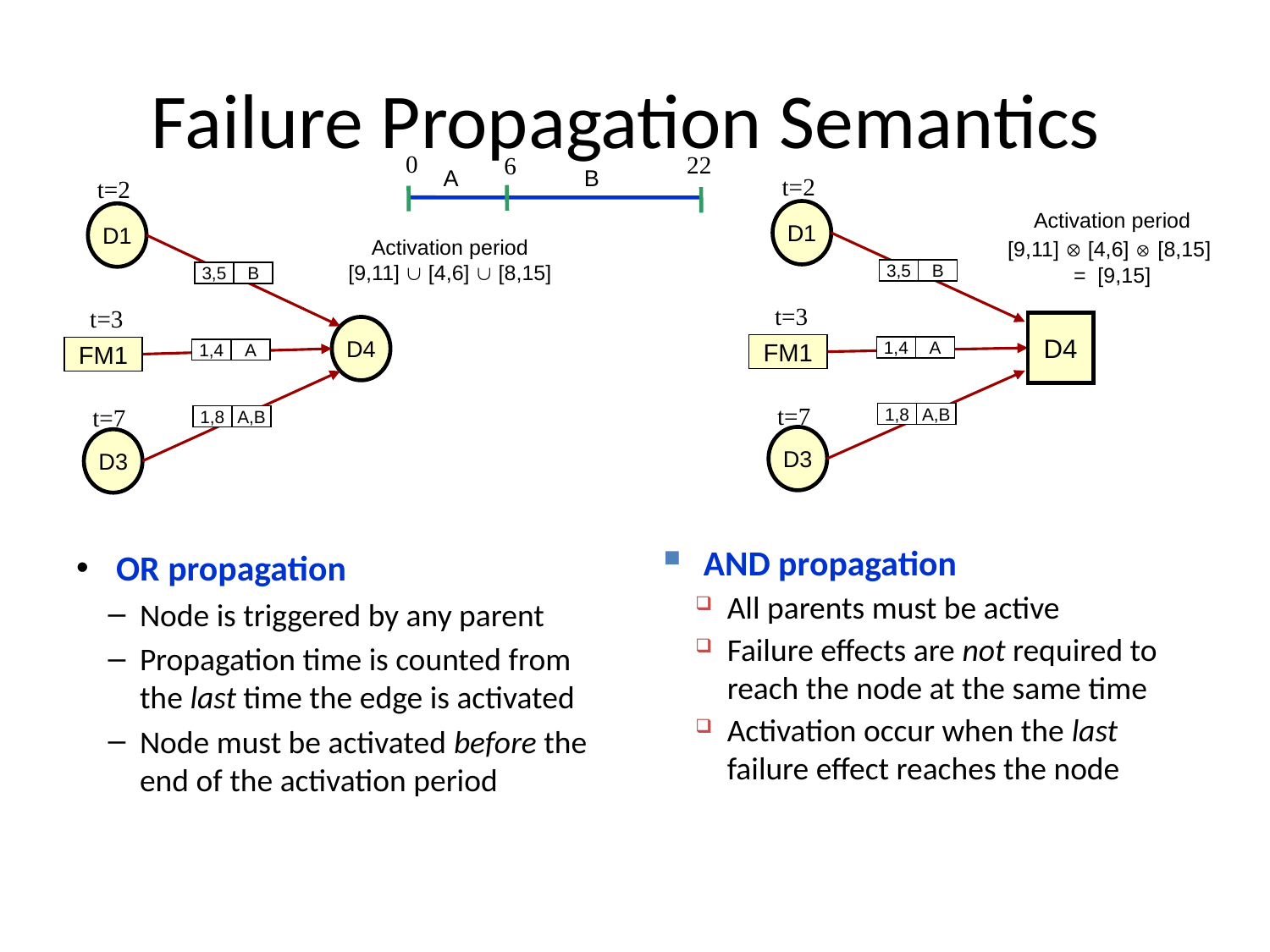

# Failure Propagation Semantics
0
22
6
A
B
t=2
t=2

D1
Activation period
[9,11] ⊗ [4,6] ⊗ [8,15]
=  [9,15]
D1
Activation period
[9,11] ∪ [4,6] ∪ [8,15]
3,5
B
3,5
B
t=3
t=3
D4
D4
FM1
1,4
A
FM1
1,4
A
t=7
t=7
1,8
A,B
1,8
A,B
D3
D3
 AND propagation
All parents must be active
Failure effects are not required to reach the node at the same time
Activation occur when the last failure effect reaches the node
 OR propagation
Node is triggered by any parent
Propagation time is counted from the last time the edge is activated
Node must be activated before the end of the activation period